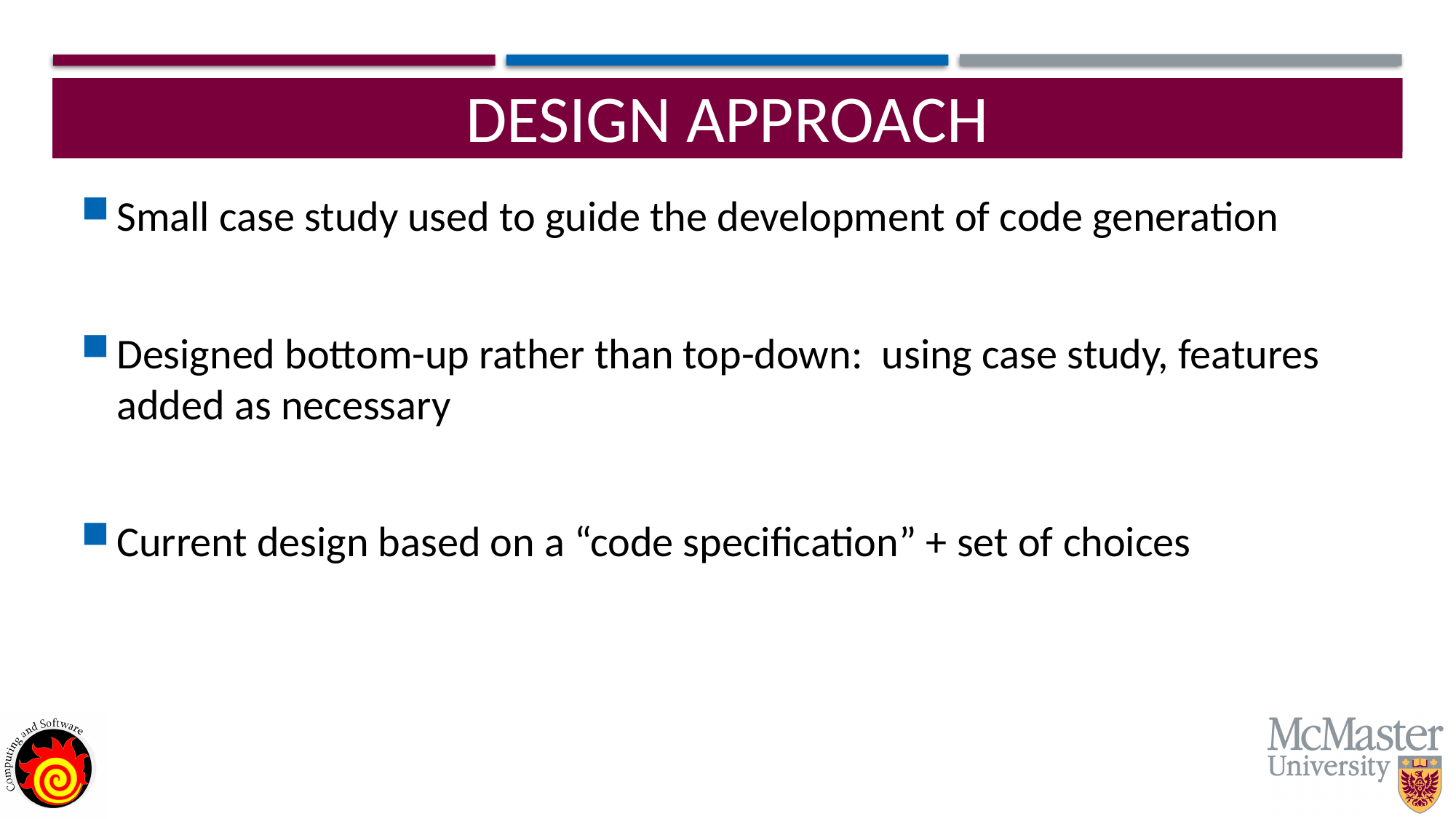

# Design Approach
Small case study used to guide the development of code generation

Designed bottom-up rather than top-down:  using case study, features added as necessary

Current design based on a “code specification” + set of choices